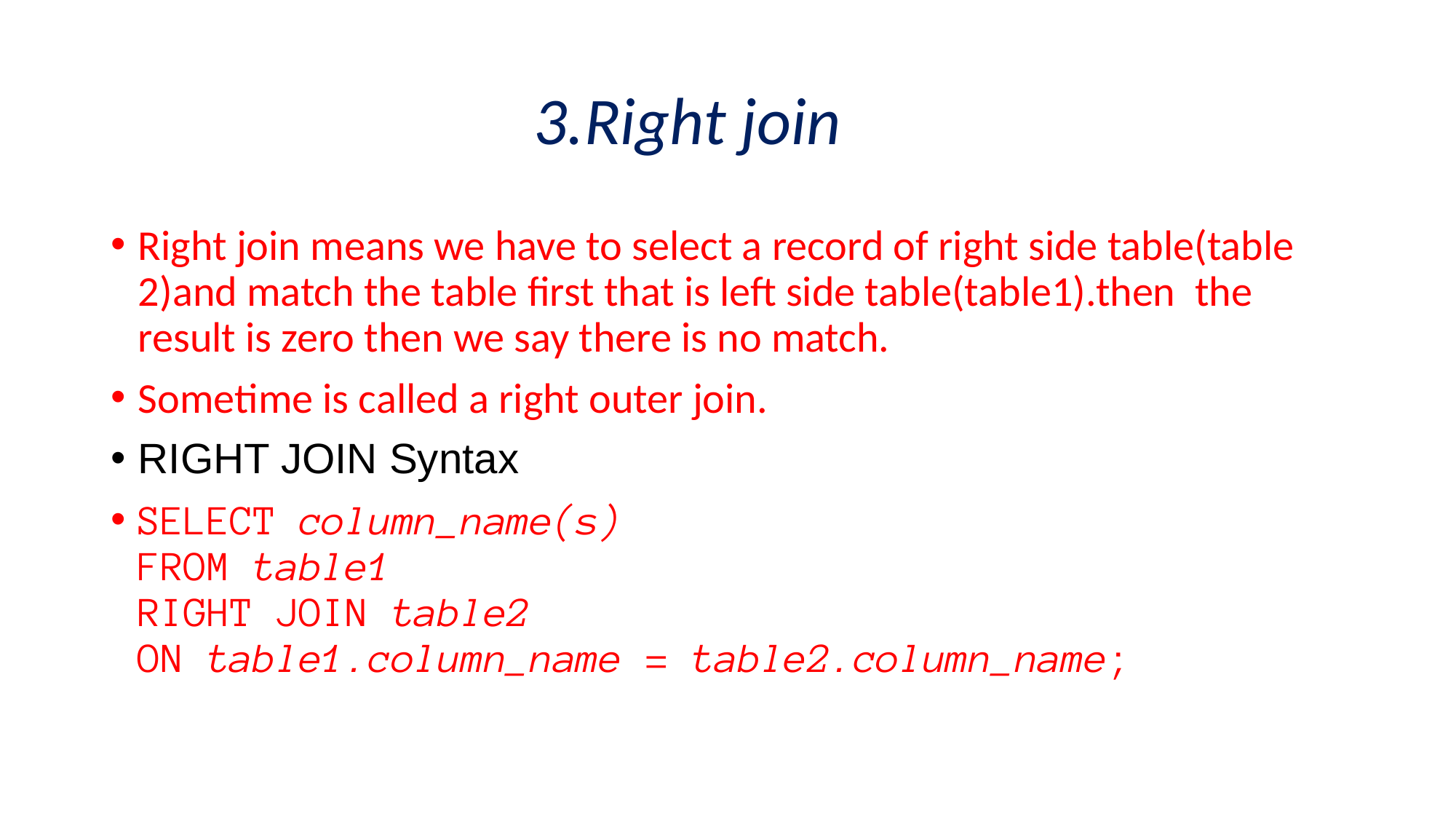

# 3.Right join
Right join means we have to select a record of right side table(table 2)and match the table first that is left side table(table1).then  the result is zero then we say there is no match.
Sometime is called a right outer join.
RIGHT JOIN Syntax
SELECT column_name(s)
FROM table1
RIGHT JOIN table2
ON table1.column_name = table2.column_name;